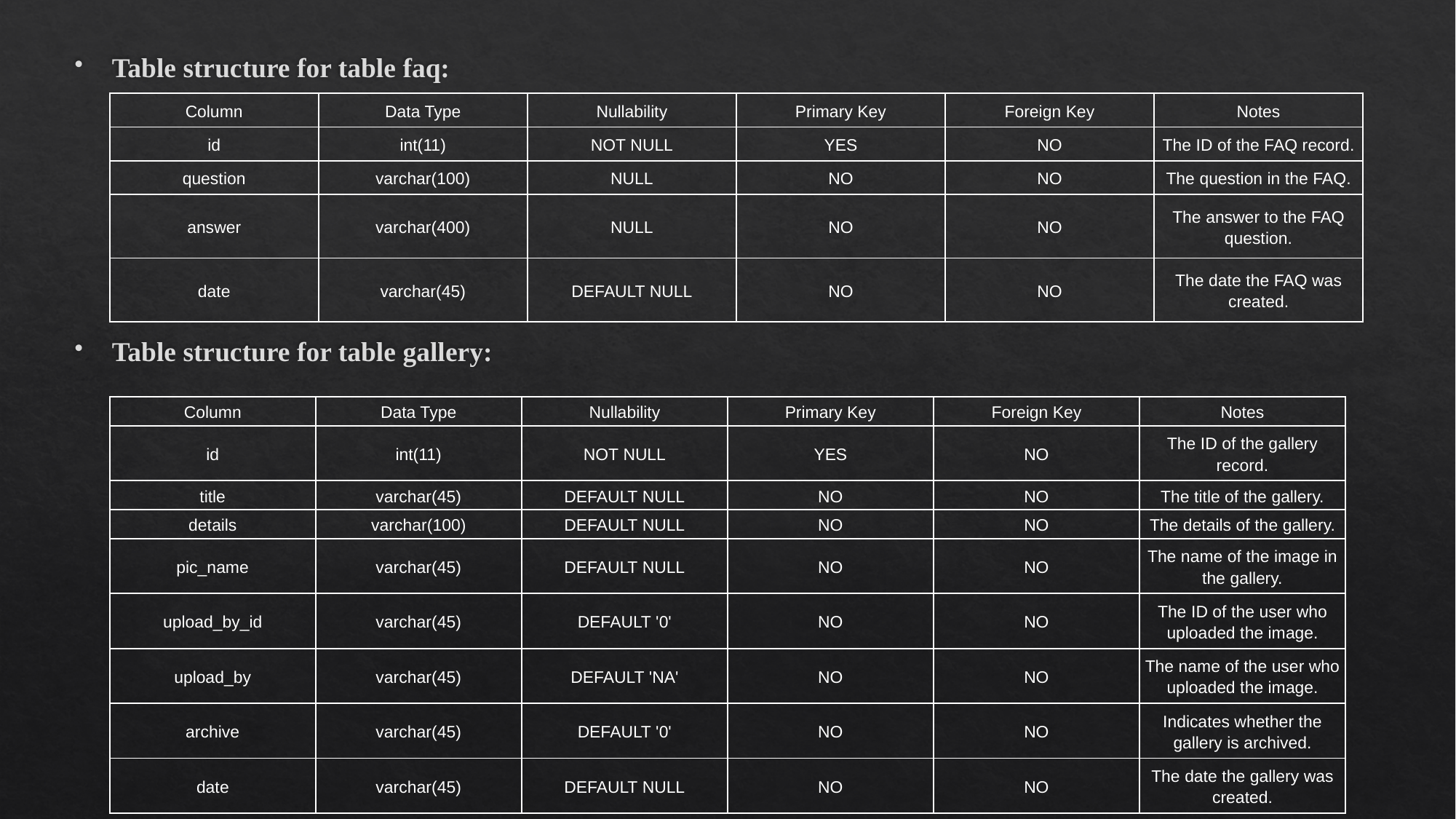

Table structure for table faq:

Table structure for table gallery:

| Column | Data Type | Nullability | Primary Key | Foreign Key | Notes |
| --- | --- | --- | --- | --- | --- |
| id | int(11) | NOT NULL | YES | NO | The ID of the FAQ record. |
| question | varchar(100) | NULL | NO | NO | The question in the FAQ. |
| answer | varchar(400) | NULL | NO | NO | The answer to the FAQ question. |
| date | varchar(45) | DEFAULT NULL | NO | NO | The date the FAQ was created. |
| Column | Data Type | Nullability | Primary Key | Foreign Key | Notes |
| --- | --- | --- | --- | --- | --- |
| id | int(11) | NOT NULL | YES | NO | The ID of the gallery record. |
| title | varchar(45) | DEFAULT NULL | NO | NO | The title of the gallery. |
| details | varchar(100) | DEFAULT NULL | NO | NO | The details of the gallery. |
| pic\_name | varchar(45) | DEFAULT NULL | NO | NO | The name of the image in the gallery. |
| upload\_by\_id | varchar(45) | DEFAULT '0' | NO | NO | The ID of the user who uploaded the image. |
| upload\_by | varchar(45) | DEFAULT 'NA' | NO | NO | The name of the user who uploaded the image. |
| archive | varchar(45) | DEFAULT '0' | NO | NO | Indicates whether the gallery is archived. |
| date | varchar(45) | DEFAULT NULL | NO | NO | The date the gallery was created. |